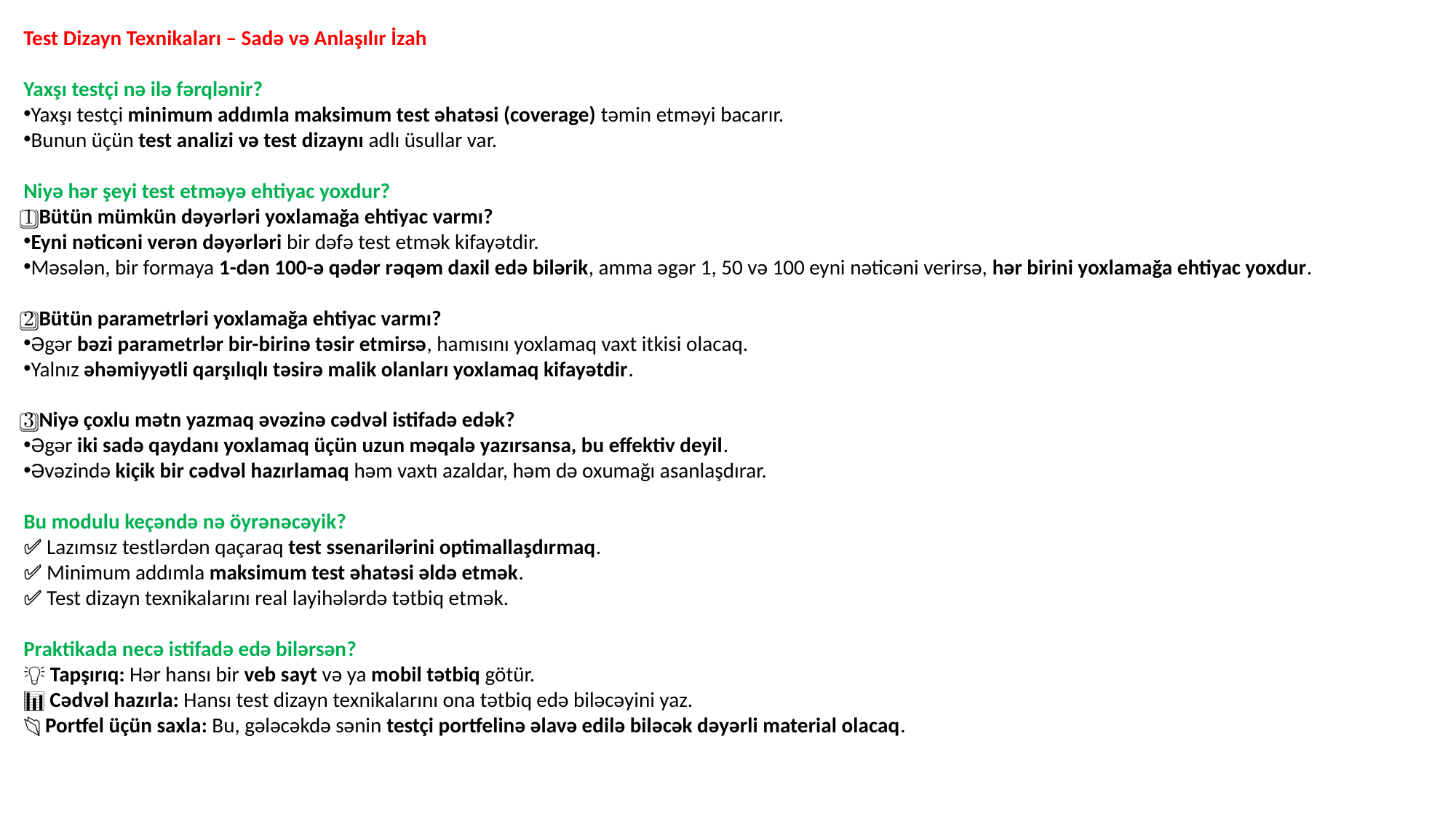

Test Dizayn Texnikaları – Sadə və Anlaşılır İzah

Yaxşı testçi nə ilə fərqlənir?
Yaxşı testçi minimum addımla maksimum test əhatəsi (coverage) təmin etməyi bacarır.
Bunun üçün test analizi və test dizaynı adlı üsullar var.

Niyə hər şeyi test etməyə ehtiyac yoxdur?
1️⃣ Bütün mümkün dəyərləri yoxlamağa ehtiyac varmı?
Eyni nəticəni verən dəyərləri bir dəfə test etmək kifayətdir.
Məsələn, bir formaya 1-dən 100-ə qədər rəqəm daxil edə bilərik, amma əgər 1, 50 və 100 eyni nəticəni verirsə, hər birini yoxlamağa ehtiyac yoxdur.

2️⃣ Bütün parametrləri yoxlamağa ehtiyac varmı?
Əgər bəzi parametrlər bir-birinə təsir etmirsə, hamısını yoxlamaq vaxt itkisi olacaq.
Yalnız əhəmiyyətli qarşılıqlı təsirə malik olanları yoxlamaq kifayətdir.

3️⃣ Niyə çoxlu mətn yazmaq əvəzinə cədvəl istifadə edək?
Əgər iki sadə qaydanı yoxlamaq üçün uzun məqalə yazırsansa, bu effektiv deyil.
Əvəzində kiçik bir cədvəl hazırlamaq həm vaxtı azaldar, həm də oxumağı asanlaşdırar.

Bu modulu keçəndə nə öyrənəcəyik?
✅ Lazımsız testlərdən qaçaraq test ssenarilərini optimallaşdırmaq.
✅ Minimum addımla maksimum test əhatəsi əldə etmək.
✅ Test dizayn texnikalarını real layihələrdə tətbiq etmək.

Praktikada necə istifadə edə bilərsən?
💡 Tapşırıq: Hər hansı bir veb sayt və ya mobil tətbiq götür.
📊 Cədvəl hazırla: Hansı test dizayn texnikalarını ona tətbiq edə biləcəyini yaz.
📂 Portfel üçün saxla: Bu, gələcəkdə sənin testçi portfelinə əlavə edilə biləcək dəyərli material olacaq.